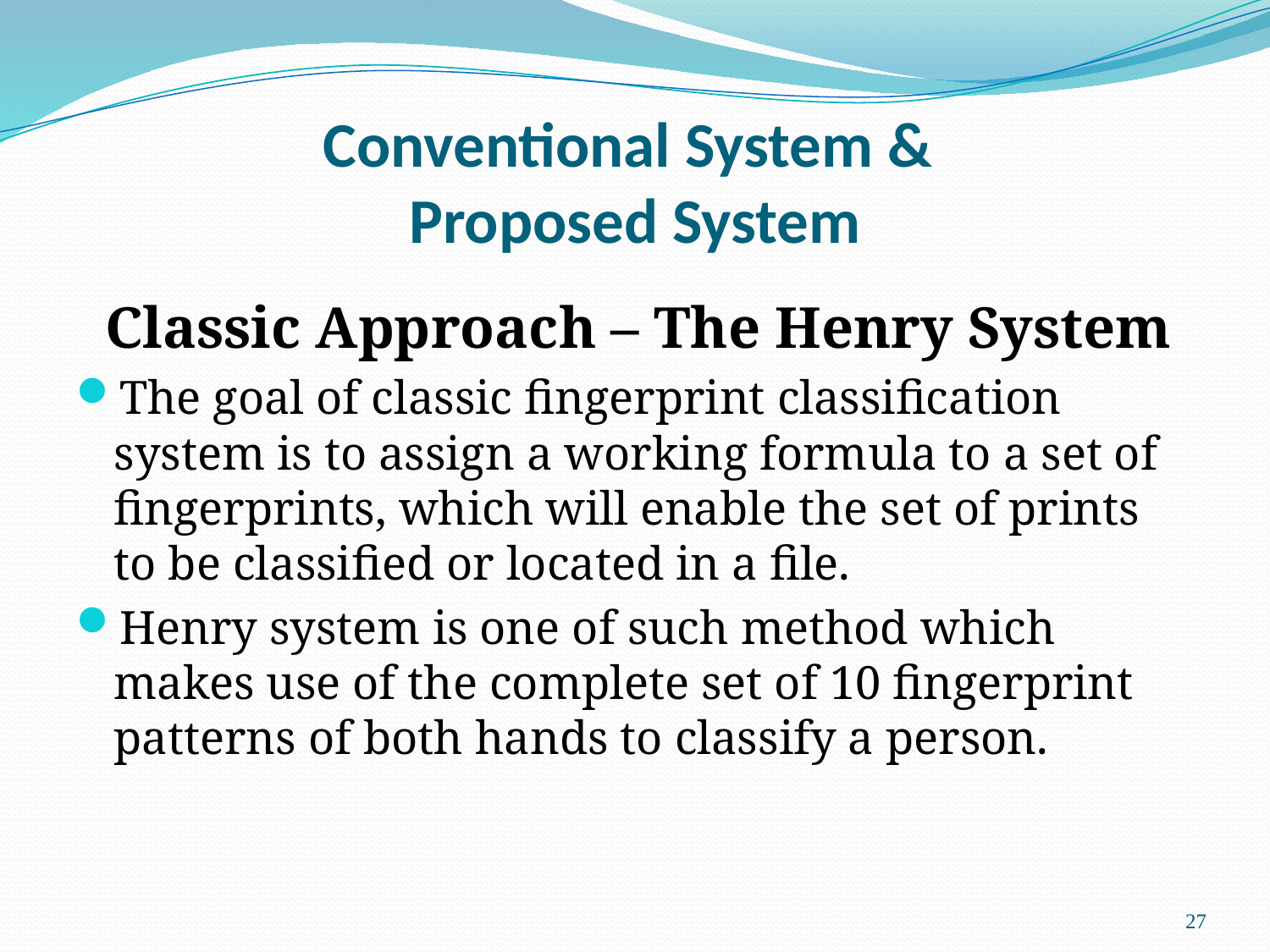

# Conventional System & Proposed System
  Classic Approach – The Henry System
The goal of classic fingerprint classification system is to assign a working formula to a set of fingerprints, which will enable the set of prints to be classified or located in a file.
Henry system is one of such method which makes use of the complete set of 10 fingerprint patterns of both hands to classify a person.
27